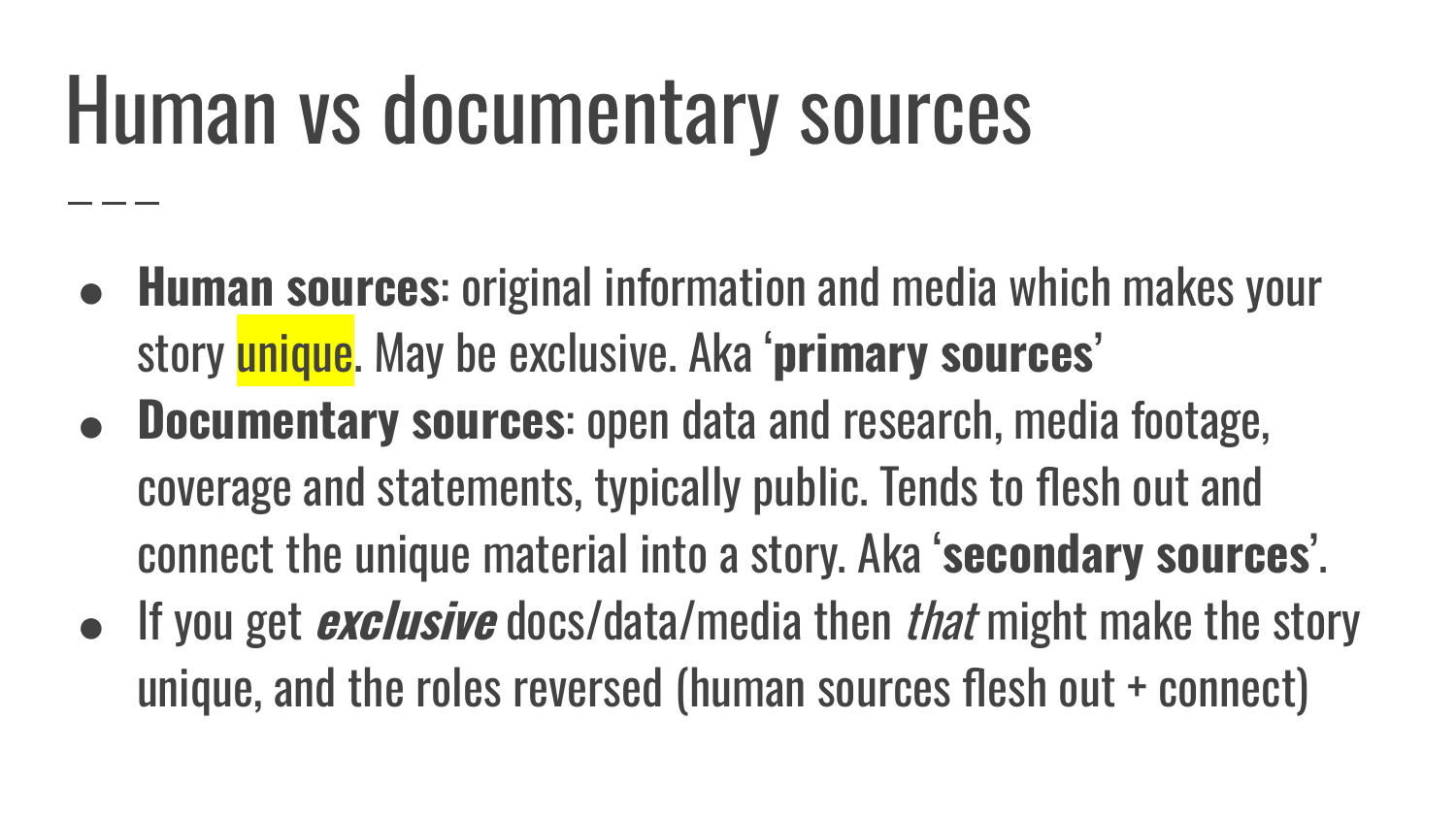

# Human vs documentary sources
Human sources: original information and media which makes your story unique. May be exclusive. Aka ‘primary sources’
Documentary sources: open data and research, media footage, coverage and statements, typically public. Tends to flesh out and connect the unique material into a story. Aka ‘secondary sources’.
If you get exclusive docs/data/media then that might make the story unique, and the roles reversed (human sources flesh out + connect)